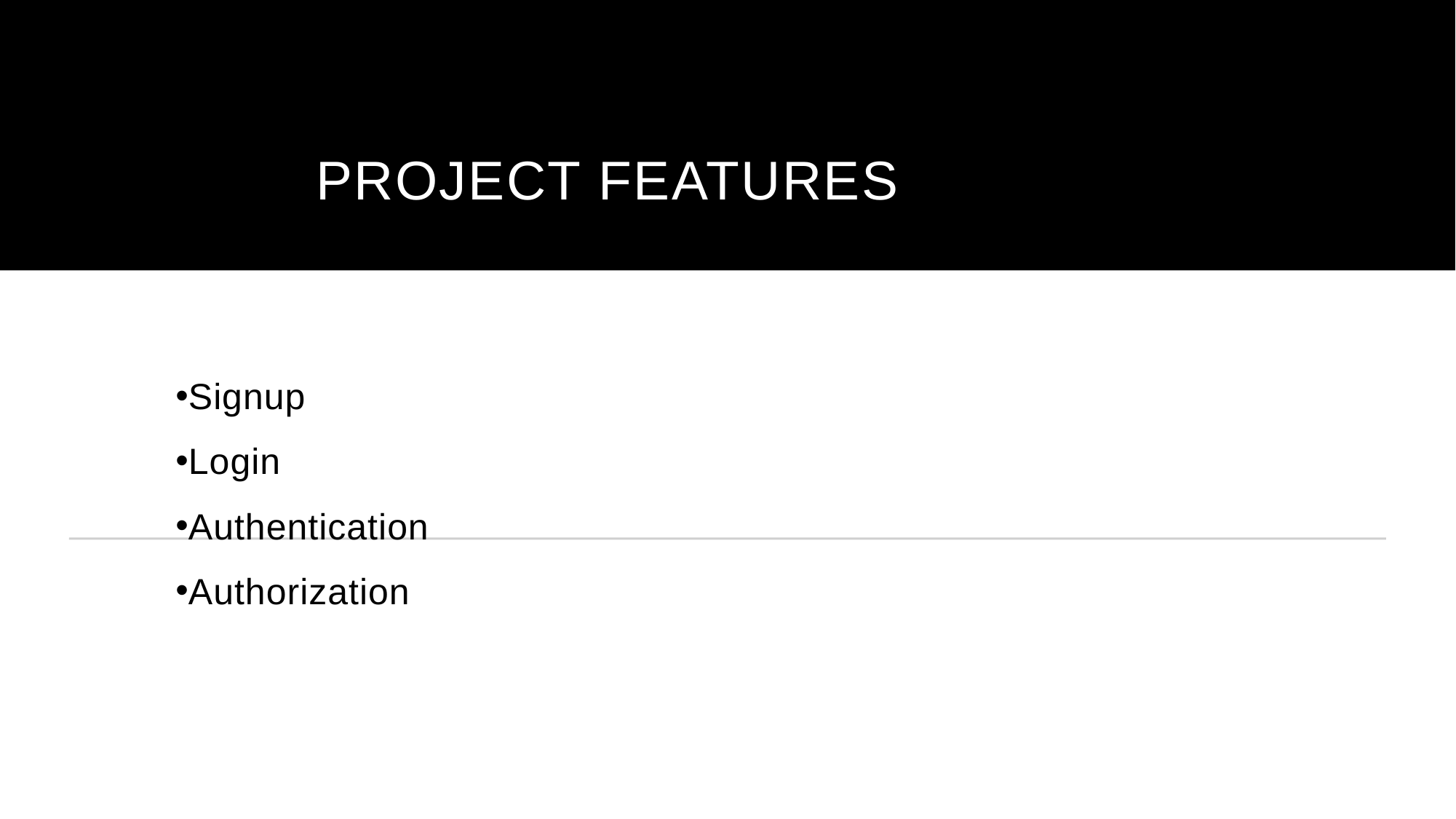

# Project Features

Signup
Login
Authentication
Authorization